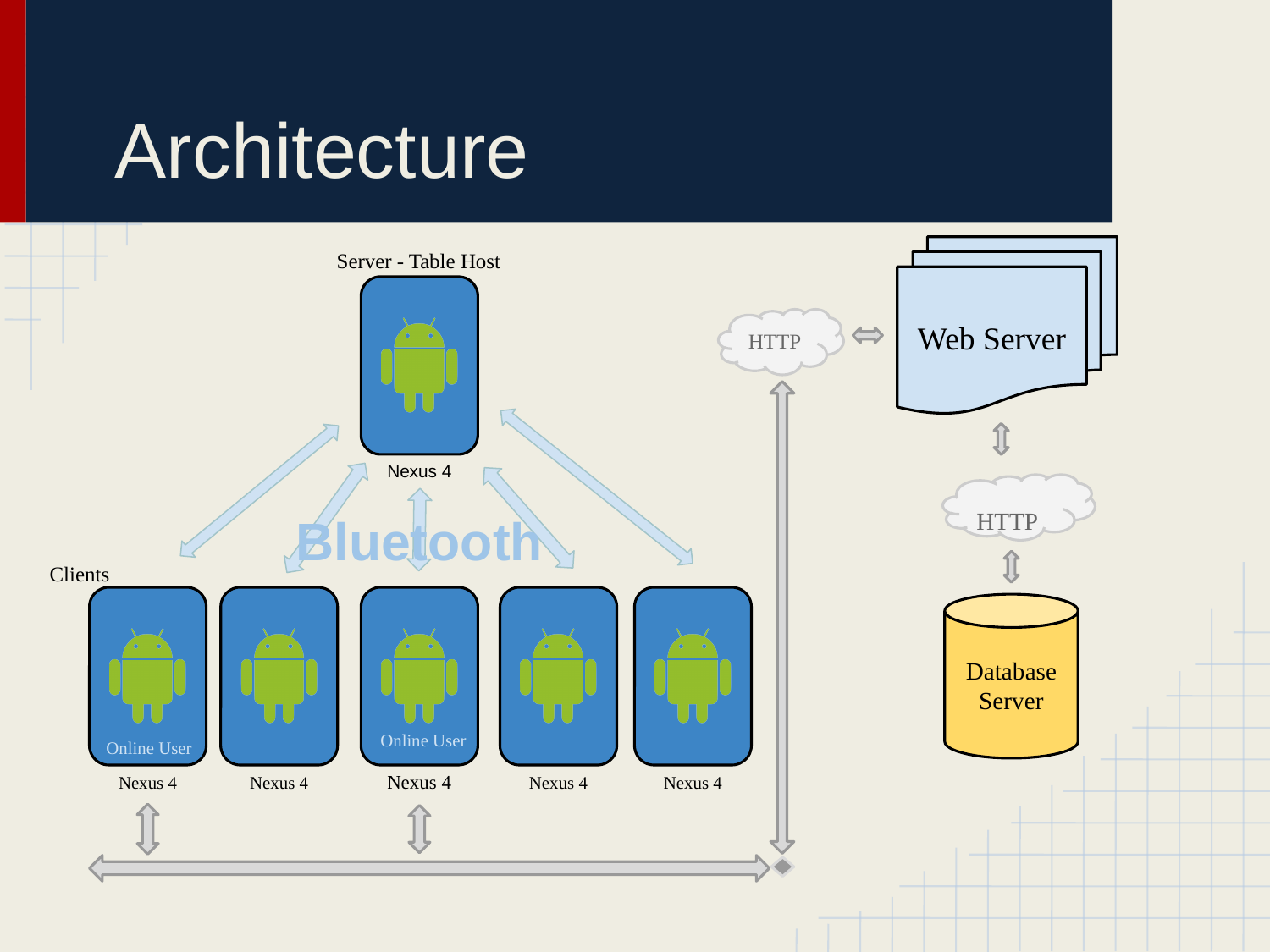

# Architecture
Server - Table Host
Web Server

HTTP

Nexus 4
   HTTP

Bluetooth
Clients

Database Server

 Online User
 Online User
Nexus 4
Nexus 4
Nexus 4
Nexus 4
Nexus 4